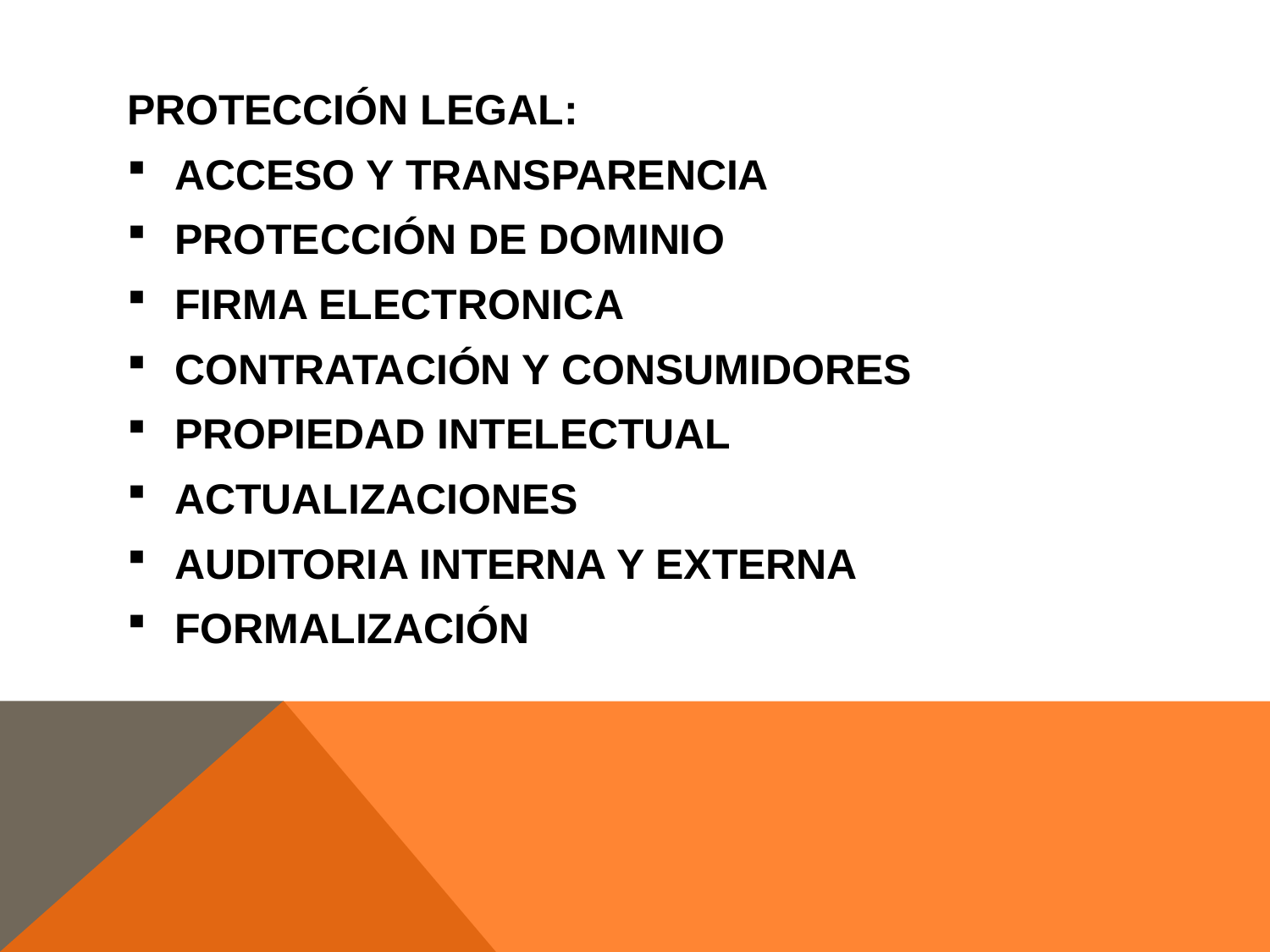

PROTECCIÓN LEGAL:
ACCESO Y TRANSPARENCIA
PROTECCIÓN DE DOMINIO
FIRMA ELECTRONICA
CONTRATACIÓN Y CONSUMIDORES
PROPIEDAD INTELECTUAL
ACTUALIZACIONES
AUDITORIA INTERNA Y EXTERNA
FORMALIZACIÓN